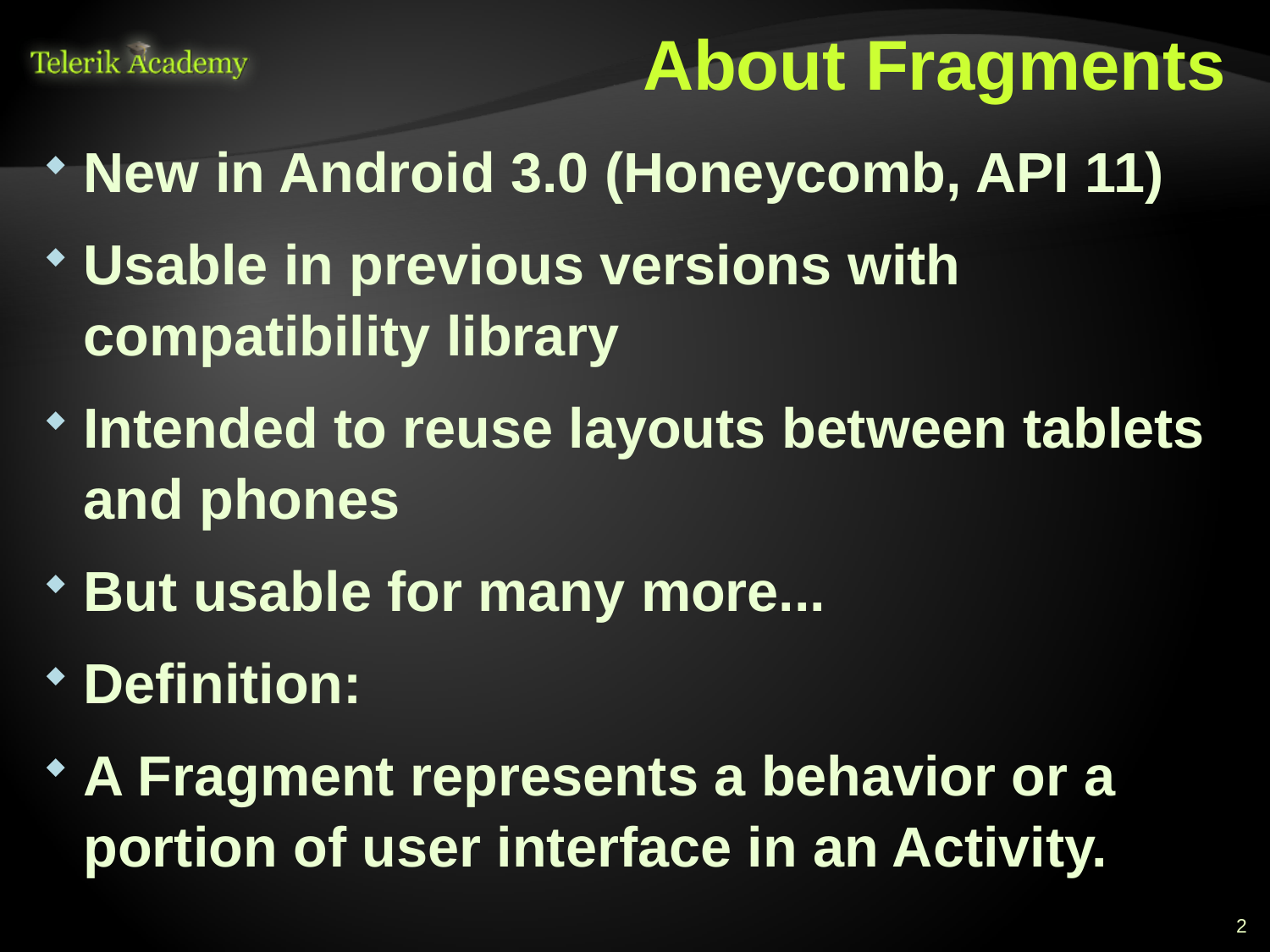

# About Fragments
New in Android 3.0 (Honeycomb, API 11)
Usable in previous versions with compatibility library
Intended to reuse layouts between tablets and phones
But usable for many more...
Definition:
A Fragment represents a behavior or a portion of user interface in an Activity.

2